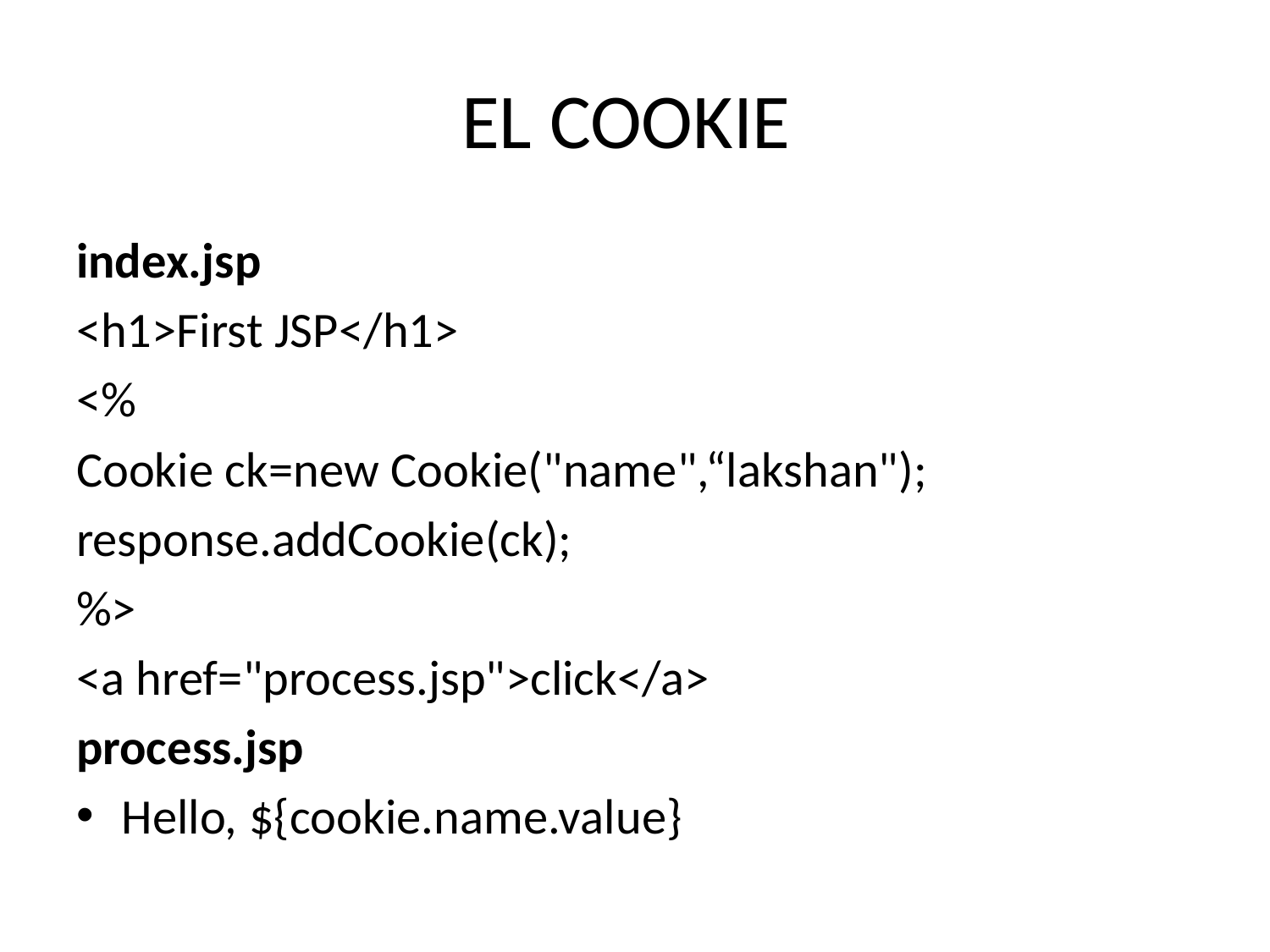

# EL COOKIE
index.jsp
<h1>First JSP</h1>
<%
Cookie ck=new Cookie("name",“lakshan");
response.addCookie(ck);
%>
<a href="process.jsp">click</a>
process.jsp
Hello, ${cookie.name.value}